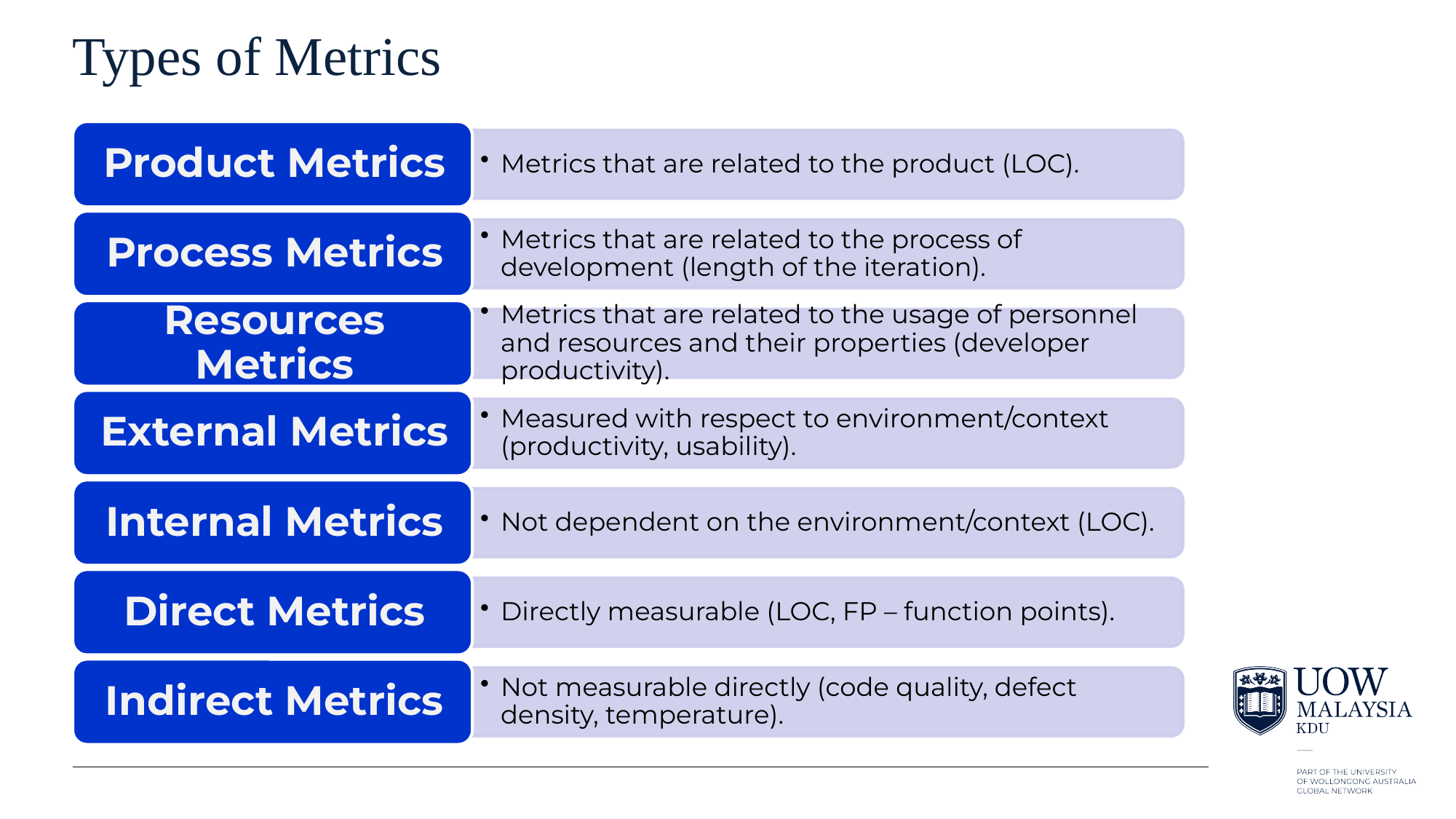

# Types of Metrics
Metrics that are related to the product (LOC).
Product Metrics
Metrics that are related to the process of development (length of the iteration).
Process Metrics
Metrics that are related to the usage of personnel and resources and their properties (developer productivity).
Resources Metrics
Measured with respect to environment/context (productivity, usability).
External Metrics
Not dependent on the environment/context (LOC).
Internal Metrics
Directly measurable (LOC, FP – function points).
Direct Metrics
Not measurable directly (code quality, defect density, temperature).
Indirect Metrics